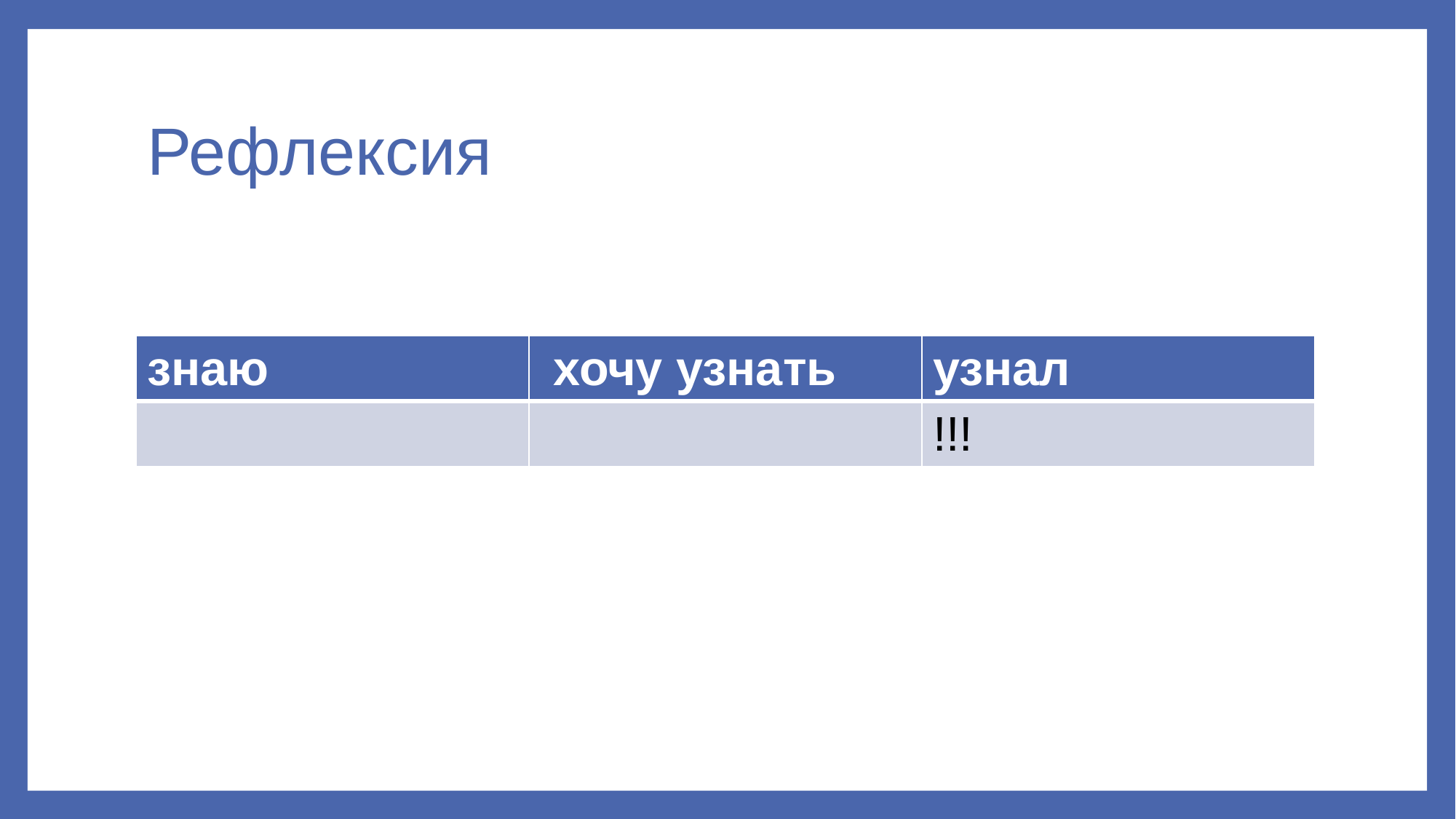

# Рефлексия
| знаю | хочу узнать | узнал |
| --- | --- | --- |
|  |  | !!! |